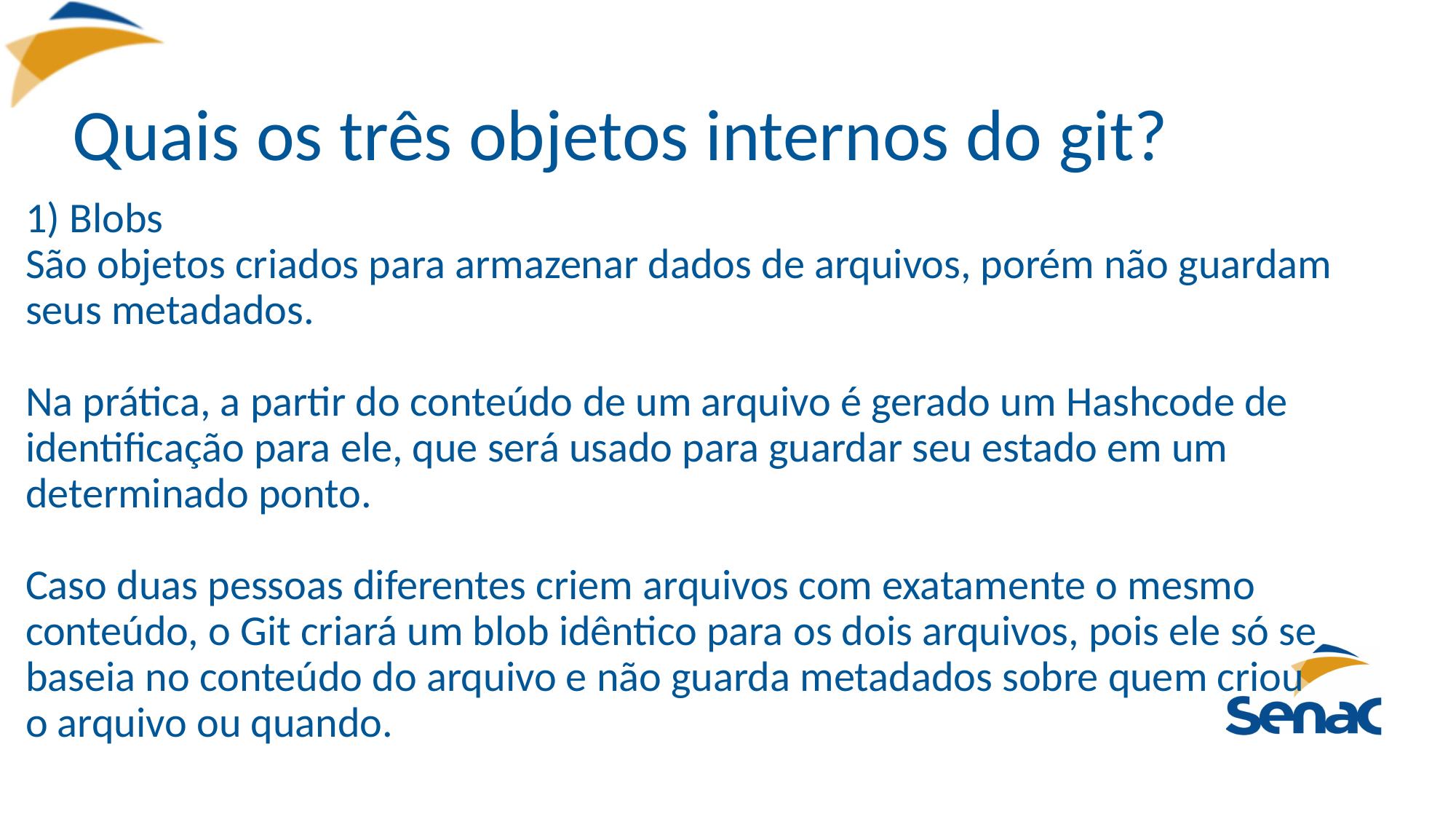

# Quais os três objetos internos do git?
1) Blobs
São objetos criados para armazenar dados de arquivos, porém não guardam seus metadados.

Na prática, a partir do conteúdo de um arquivo é gerado um Hashcode de identificação para ele, que será usado para guardar seu estado em um determinado ponto.

Caso duas pessoas diferentes criem arquivos com exatamente o mesmo conteúdo, o Git criará um blob idêntico para os dois arquivos, pois ele só se baseia no conteúdo do arquivo e não guarda metadados sobre quem criou o arquivo ou quando.